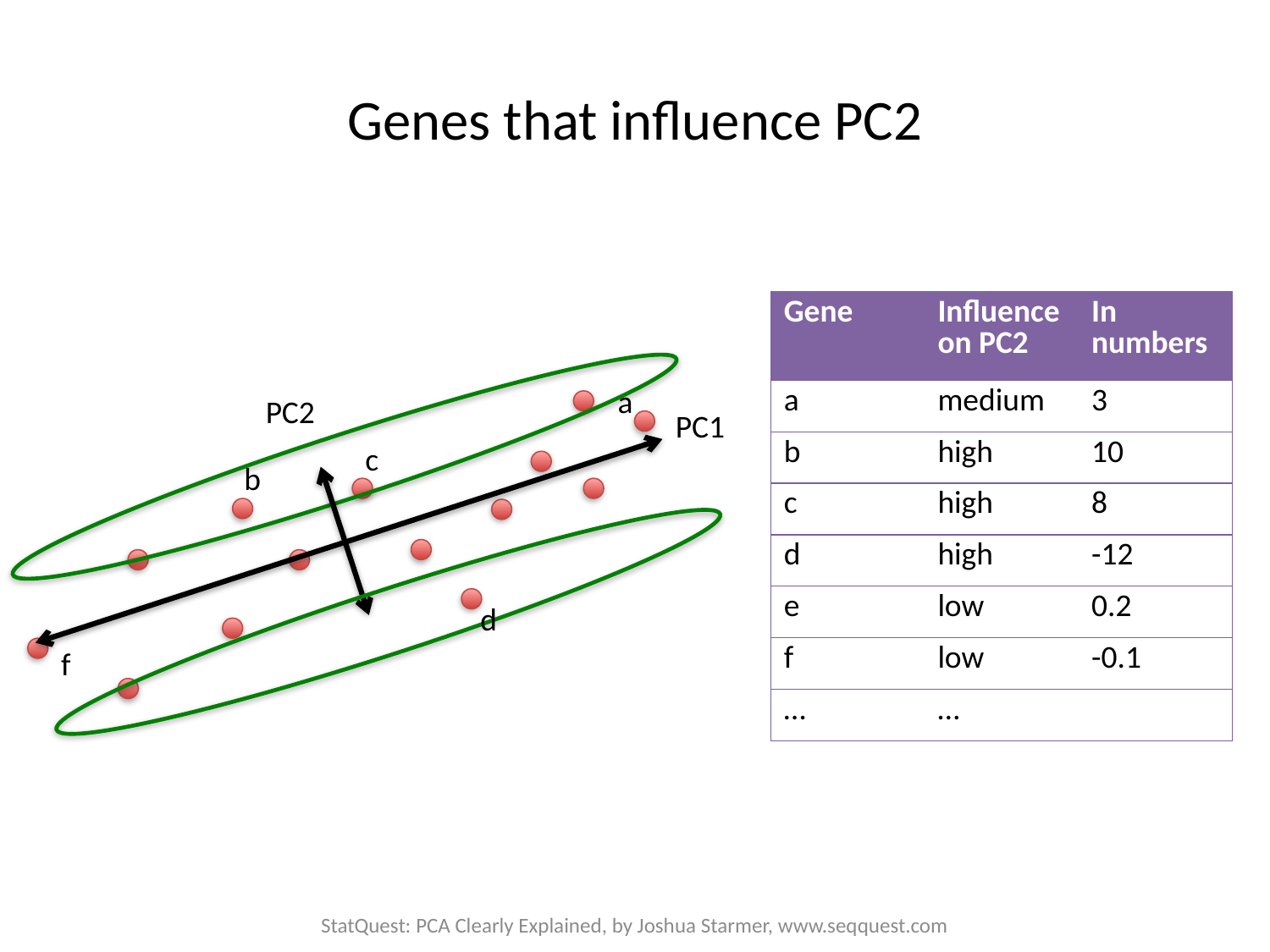

# Genes that influence PC2
| Gene | Influence on PC2 | In numbers |
| --- | --- | --- |
| a | medium | 3 |
| b | high | 10 |
| c | high | 8 |
| d | high | -12 |
| e | low | 0.2 |
| f | low | -0.1 |
| … | … |  |
a
PC2

PC1
c

b

d
f
StatQuest: PCA Clearly Explained, by Joshua Starmer, www.seqquest.com